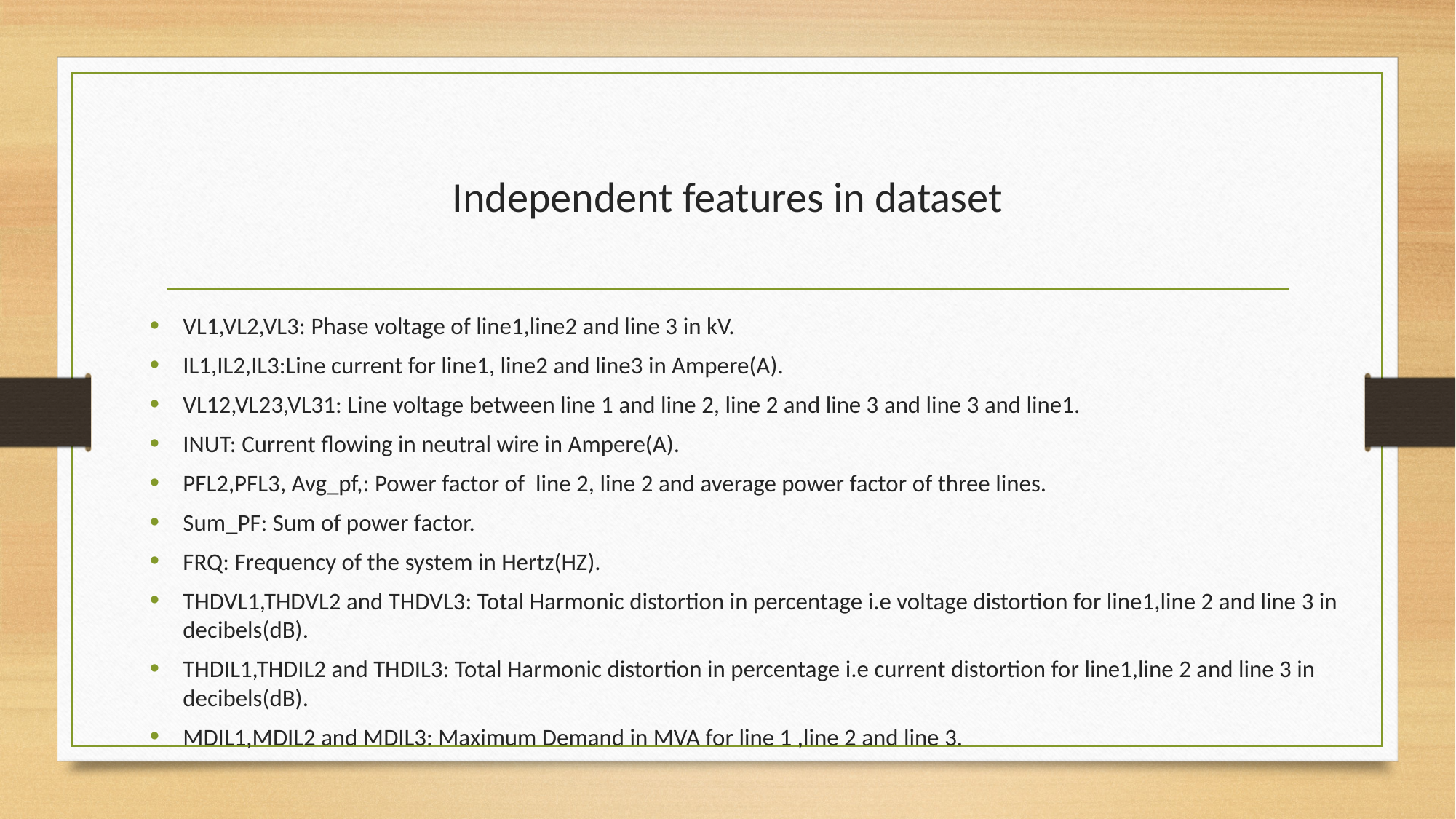

# Independent features in dataset
VL1,VL2,VL3: Phase voltage of line1,line2 and line 3 in kV.
IL1,IL2,IL3:Line current for line1, line2 and line3 in Ampere(A).
VL12,VL23,VL31: Line voltage between line 1 and line 2, line 2 and line 3 and line 3 and line1.
INUT: Current flowing in neutral wire in Ampere(A).
PFL2,PFL3, Avg_pf,: Power factor of  line 2, line 2 and average power factor of three lines.
Sum_PF: Sum of power factor.
FRQ: Frequency of the system in Hertz(HZ).
THDVL1,THDVL2 and THDVL3: Total Harmonic distortion in percentage i.e voltage distortion for line1,line 2 and line 3 in decibels(dB).
THDIL1,THDIL2 and THDIL3: Total Harmonic distortion in percentage i.e current distortion for line1,line 2 and line 3 in decibels(dB).
MDIL1,MDIL2 and MDIL3: Maximum Demand in MVA for line 1 ,line 2 and line 3.